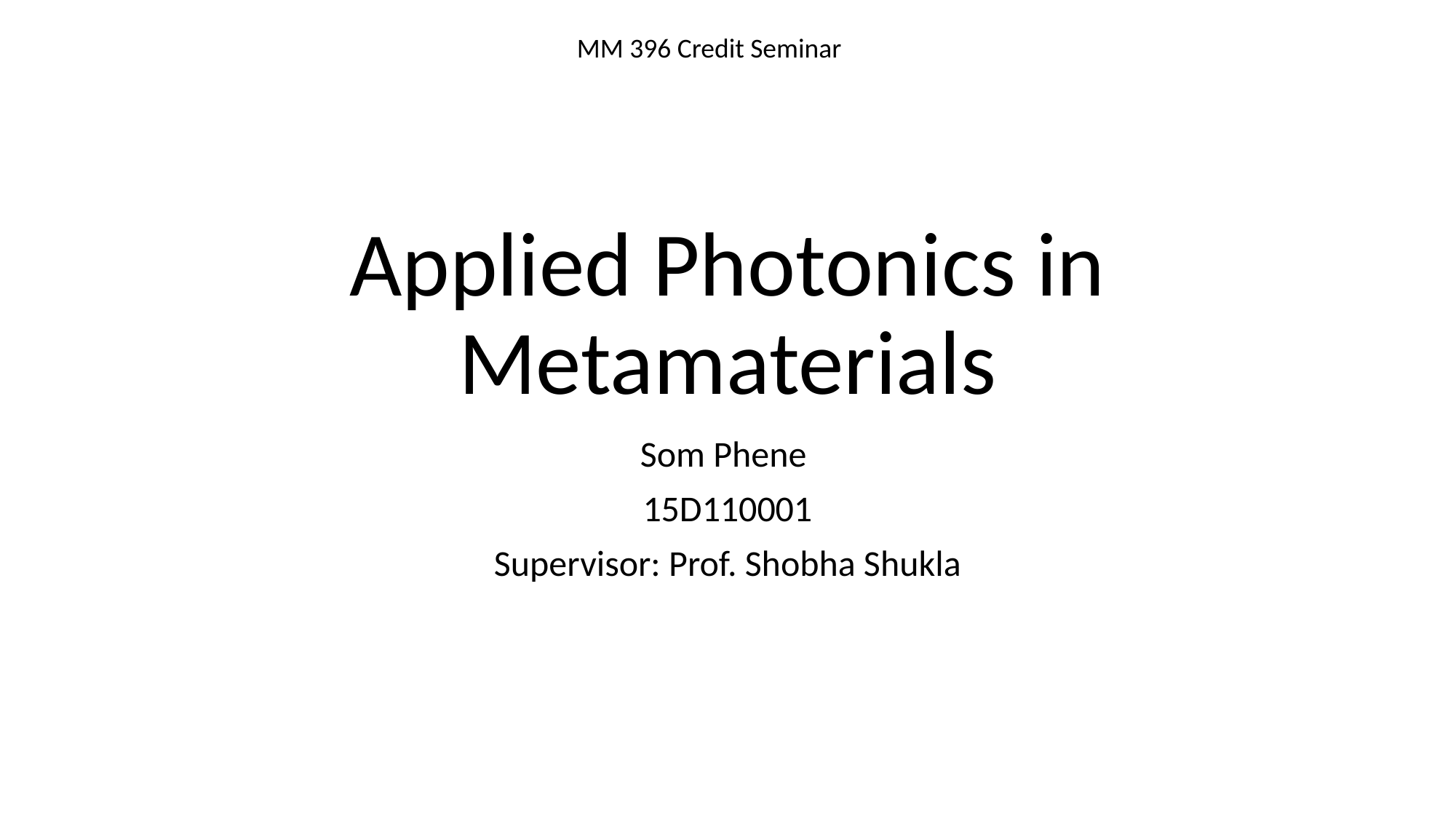

MM 396 Credit Seminar
# Applied Photonics in Metamaterials
Som Phene
15D110001
Supervisor: Prof. Shobha Shukla